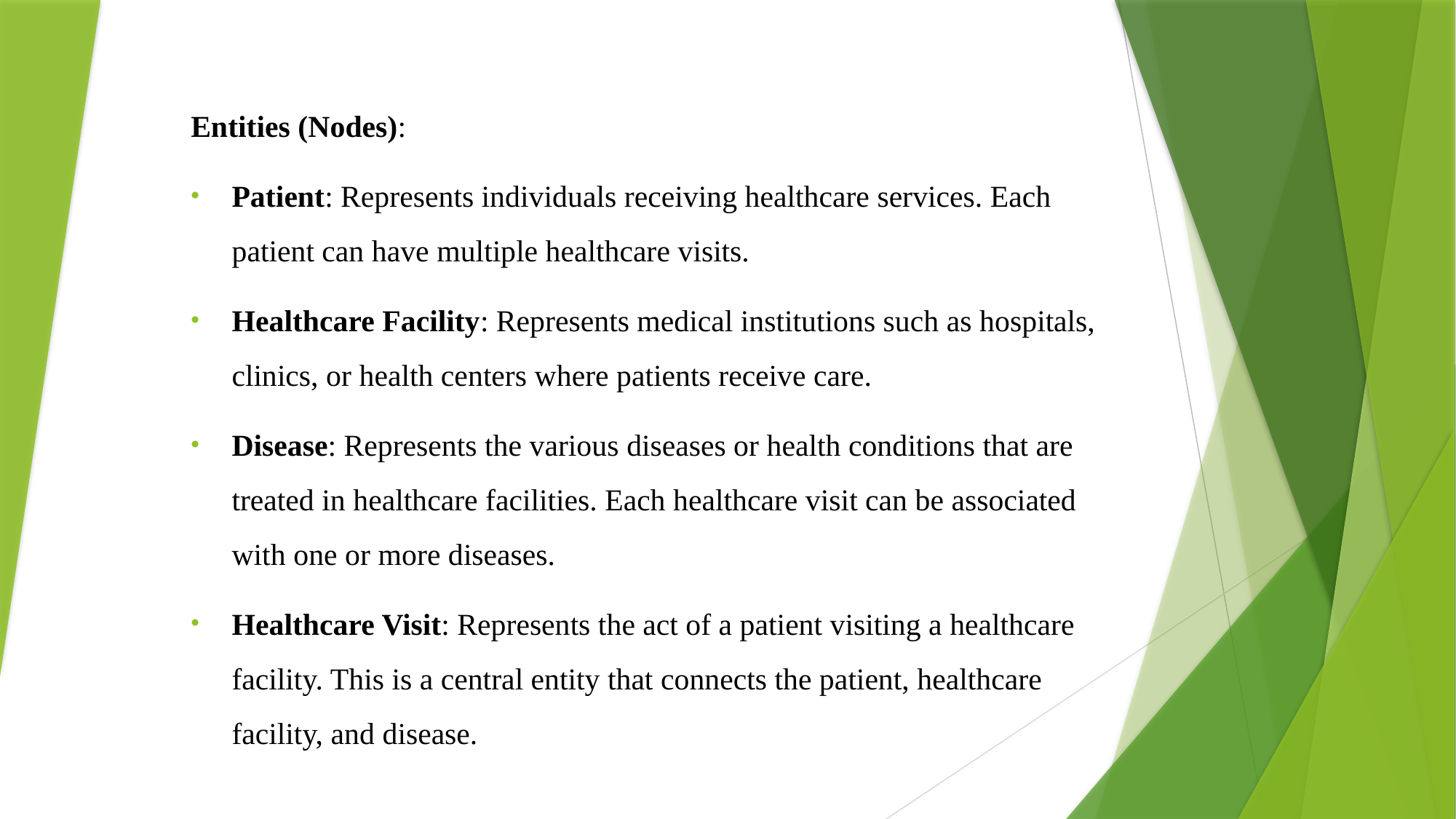

Entities (Nodes):
Patient: Represents individuals receiving healthcare services. Each patient can have multiple healthcare visits.
Healthcare Facility: Represents medical institutions such as hospitals, clinics, or health centers where patients receive care.
Disease: Represents the various diseases or health conditions that are treated in healthcare facilities. Each healthcare visit can be associated with one or more diseases.
Healthcare Visit: Represents the act of a patient visiting a healthcare facility. This is a central entity that connects the patient, healthcare facility, and disease.